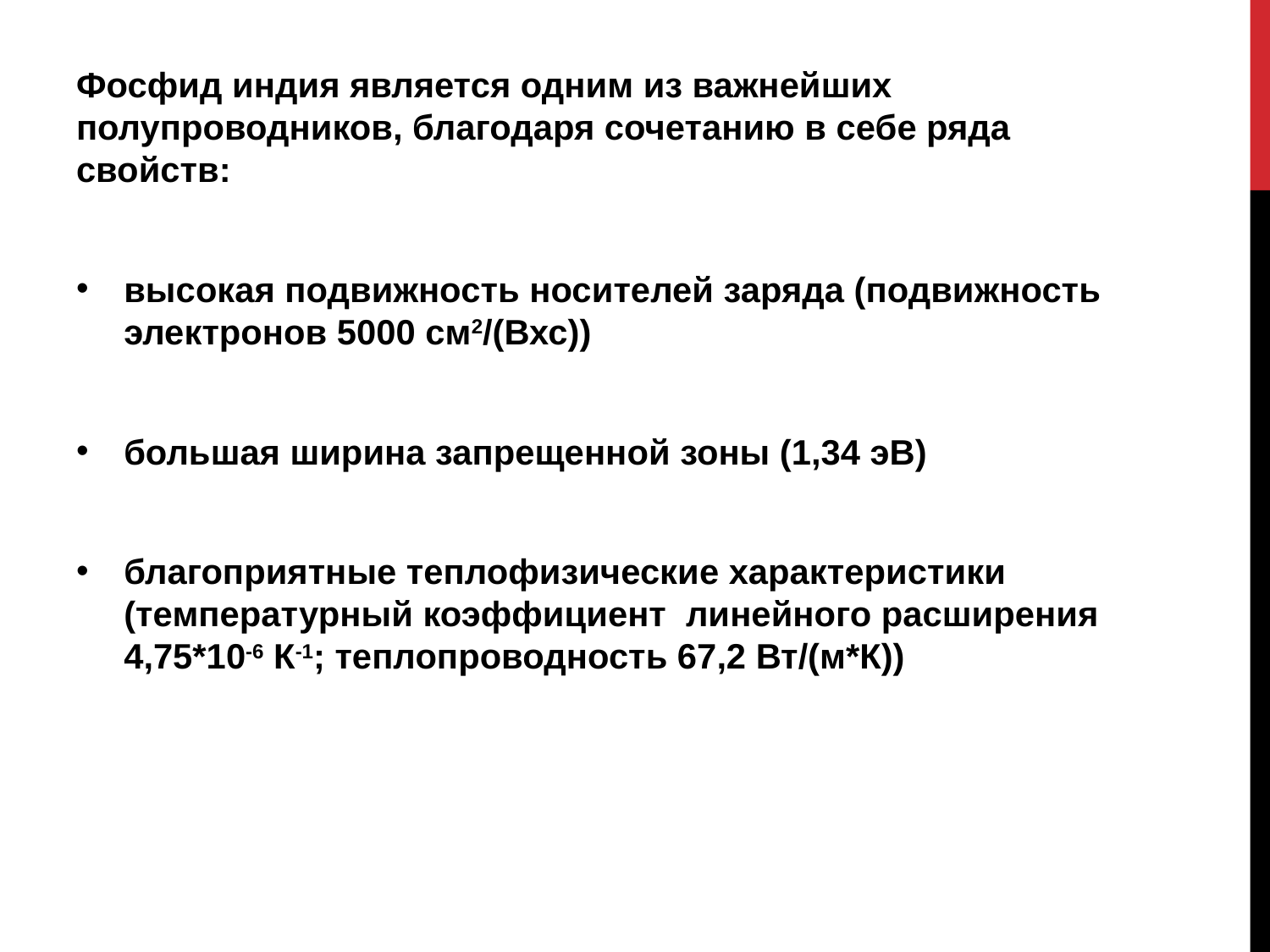

Фосфид индия является одним из важнейших полупроводников, благодаря сочетанию в себе ряда свойств:

высокая подвижность носителей заряда (подвижность электронов 5000 см2/(Вхс))

большая ширина запрещенной зоны (1,34 эВ)

благоприятные теплофизические характеристики (температурный коэффициент  линейного расширения 4,75*10-6 К-1; теплопроводность 67,2 Вт/(м*К))